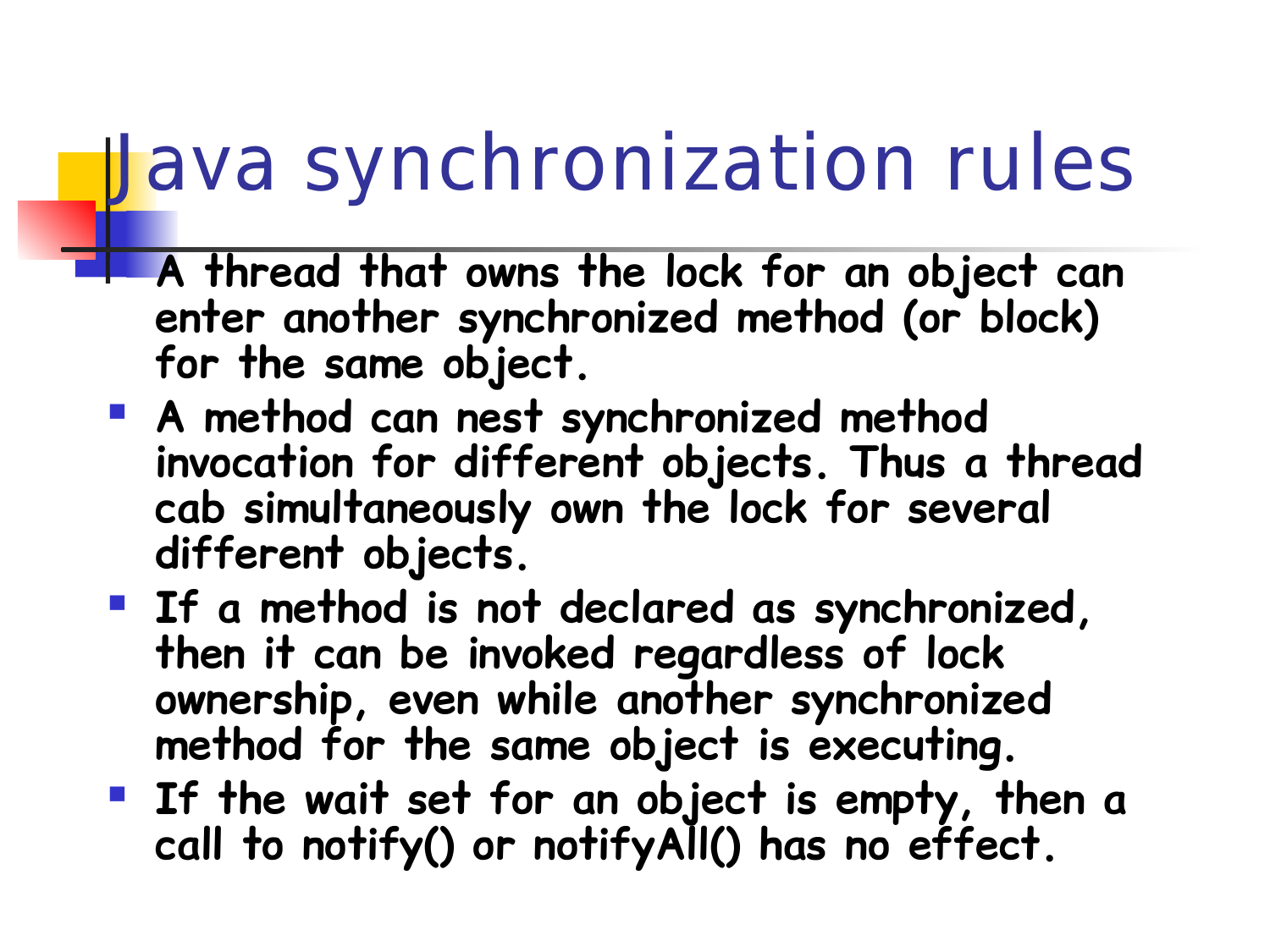

# Java synchronization rules
A thread that owns the lock for an object can enter another synchronized method (or block) for the same object.
A method can nest synchronized method invocation for different objects. Thus a thread cab simultaneously own the lock for several different objects.
If a method is not declared as synchronized, then it can be invoked regardless of lock ownership, even while another synchronized method for the same object is executing.
If the wait set for an object is empty, then a call to notify() or notifyAll() has no effect.